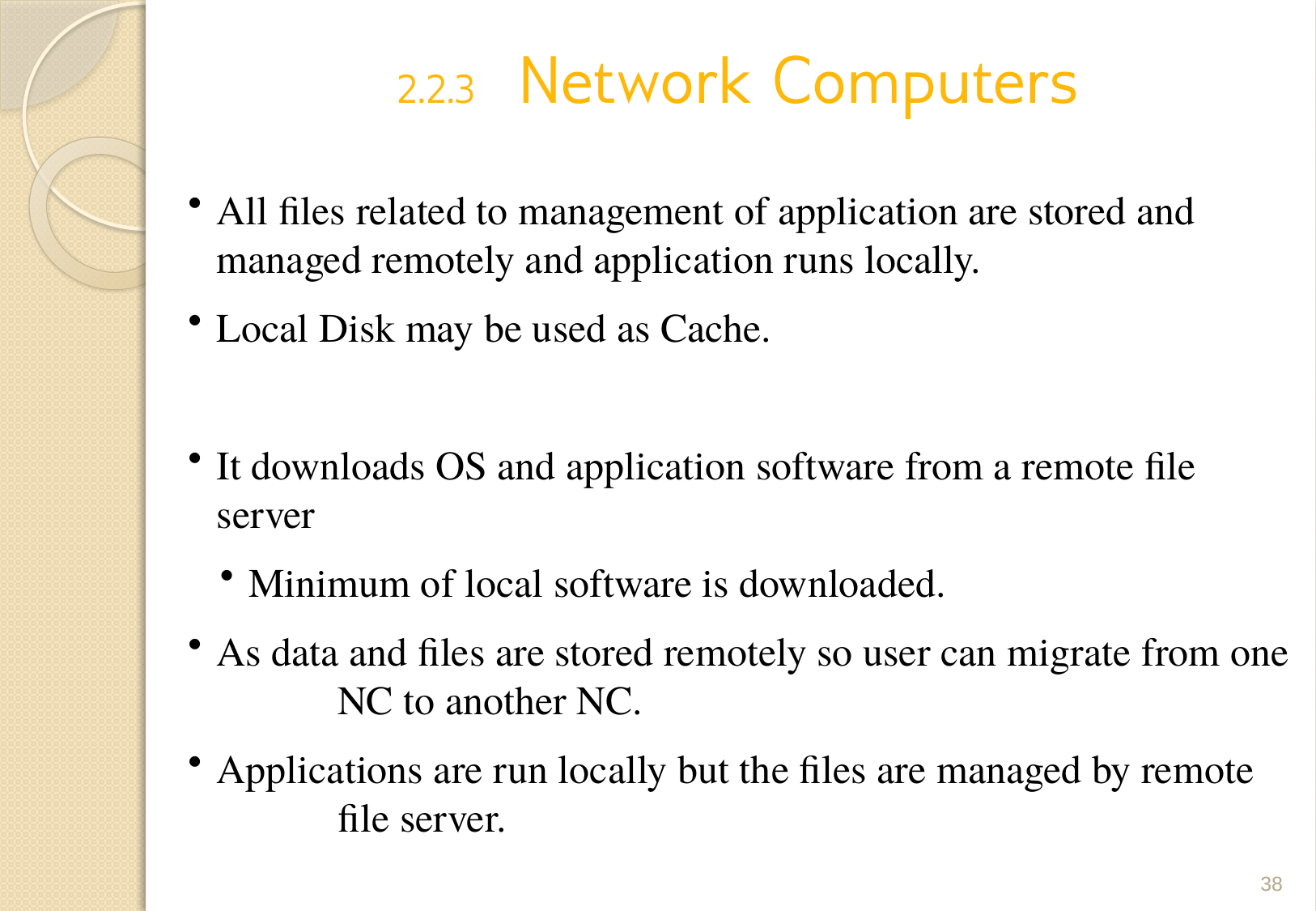

# 2.2.3	Network Computers
All files related to management of application are stored and managed remotely and application runs locally.
Local Disk may be used as Cache.

It downloads OS and application software from a remote file server
Minimum of local software is downloaded.
As data and files are stored remotely so user can migrate from one 	NC to another NC.
Applications are run locally but the files are managed by remote 	file server.
38